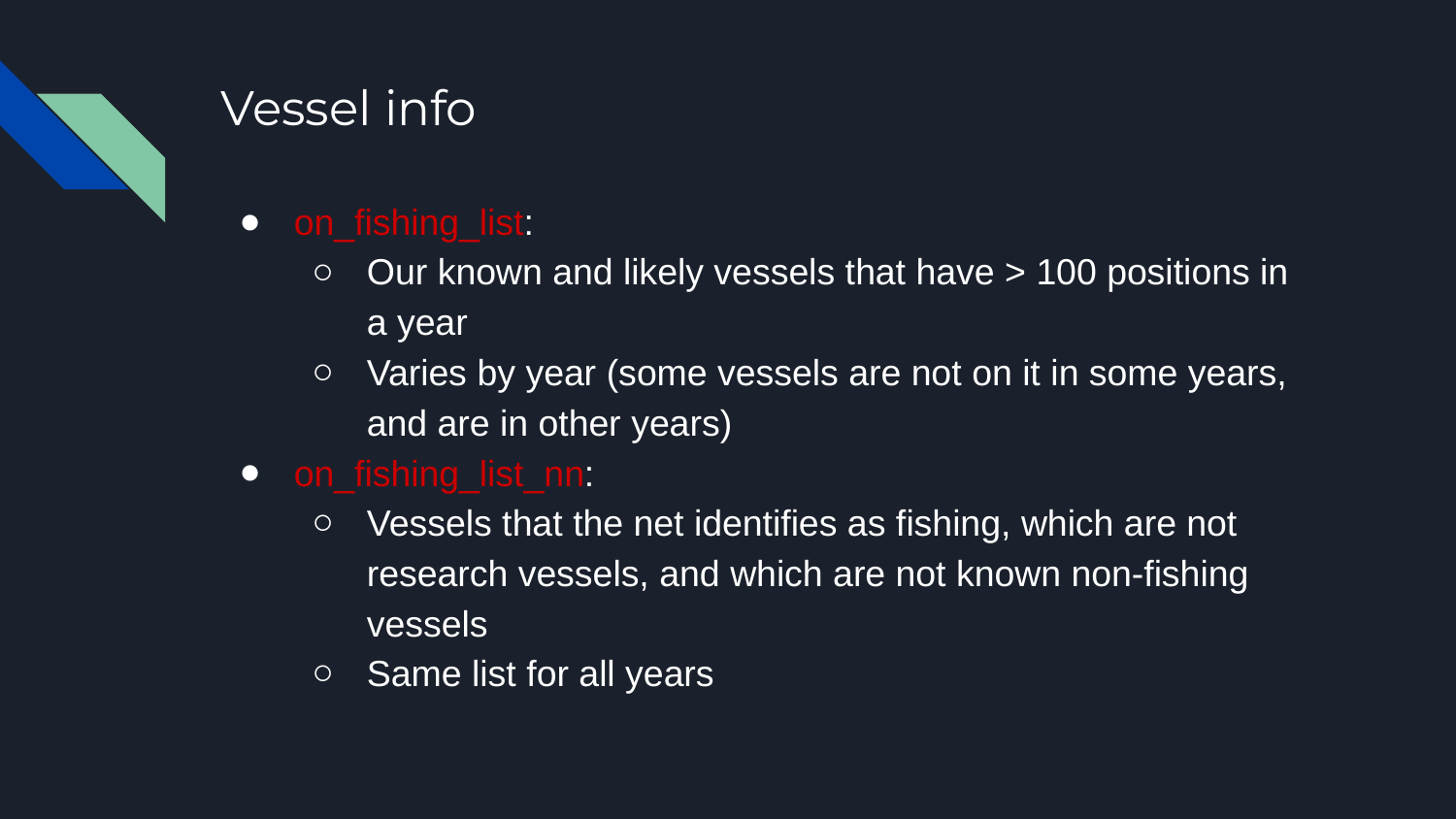

# Vessel info

on_fishing_list:
Our known and likely vessels that have > 100 positions in a year
Varies by year (some vessels are not on it in some years, and are in other years)
on_fishing_list_nn:
Vessels that the net identifies as fishing, which are not research vessels, and which are not known non-fishing vessels
Same list for all years